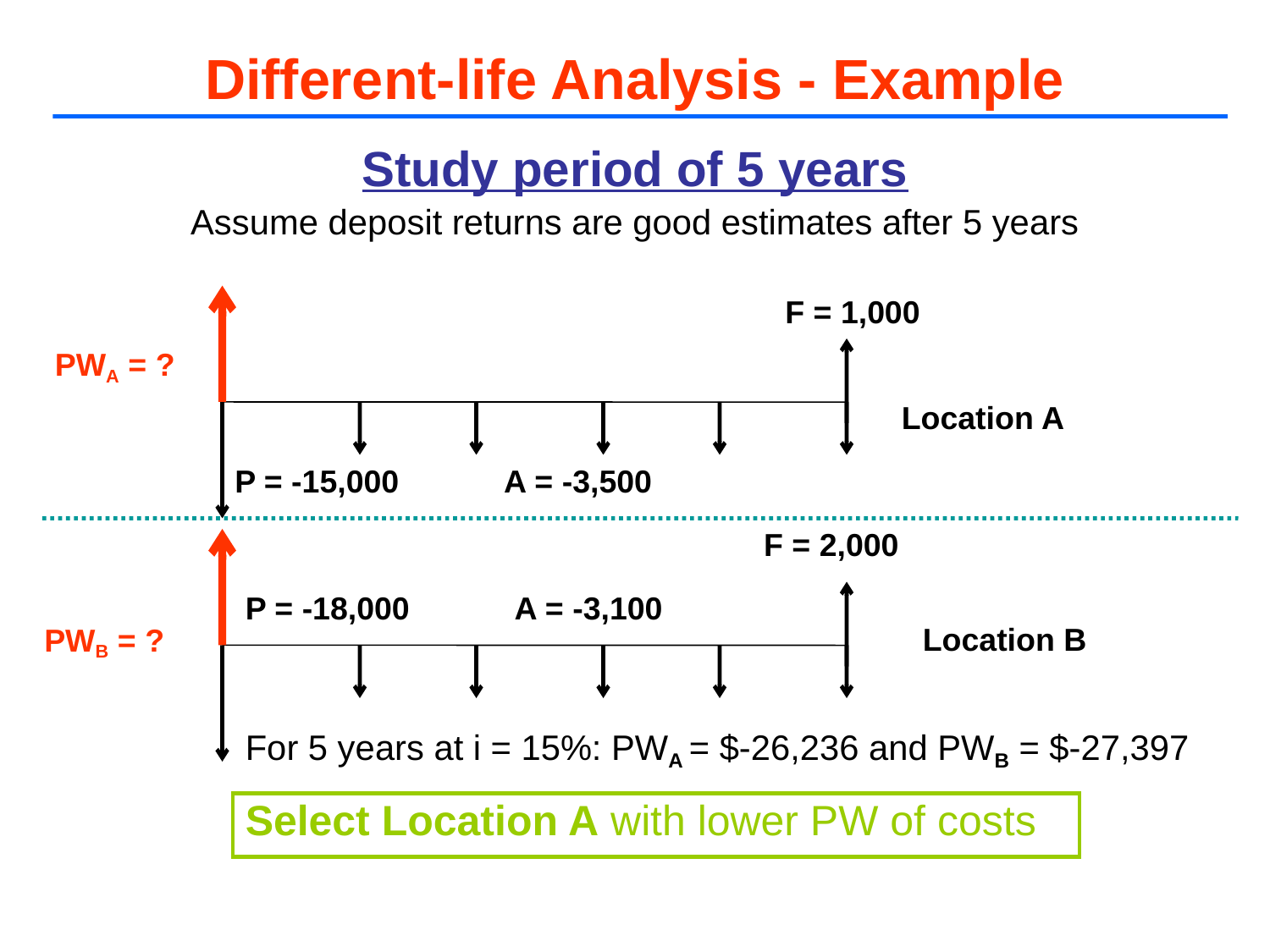

# Different-life Analysis - Example

Study period of 5 years
Assume deposit returns are good estimates after 5 years

F = 1,000
PWA = ?

Location A

P = -15,000            A = -3,500

F = 2,000

P = -18,000            A = -3,100

PWB = ?
Location B

For 5 years at i = 15%: PWA = $-26,236 and PWB = $-27,397
Select Location A with lower PW of costs